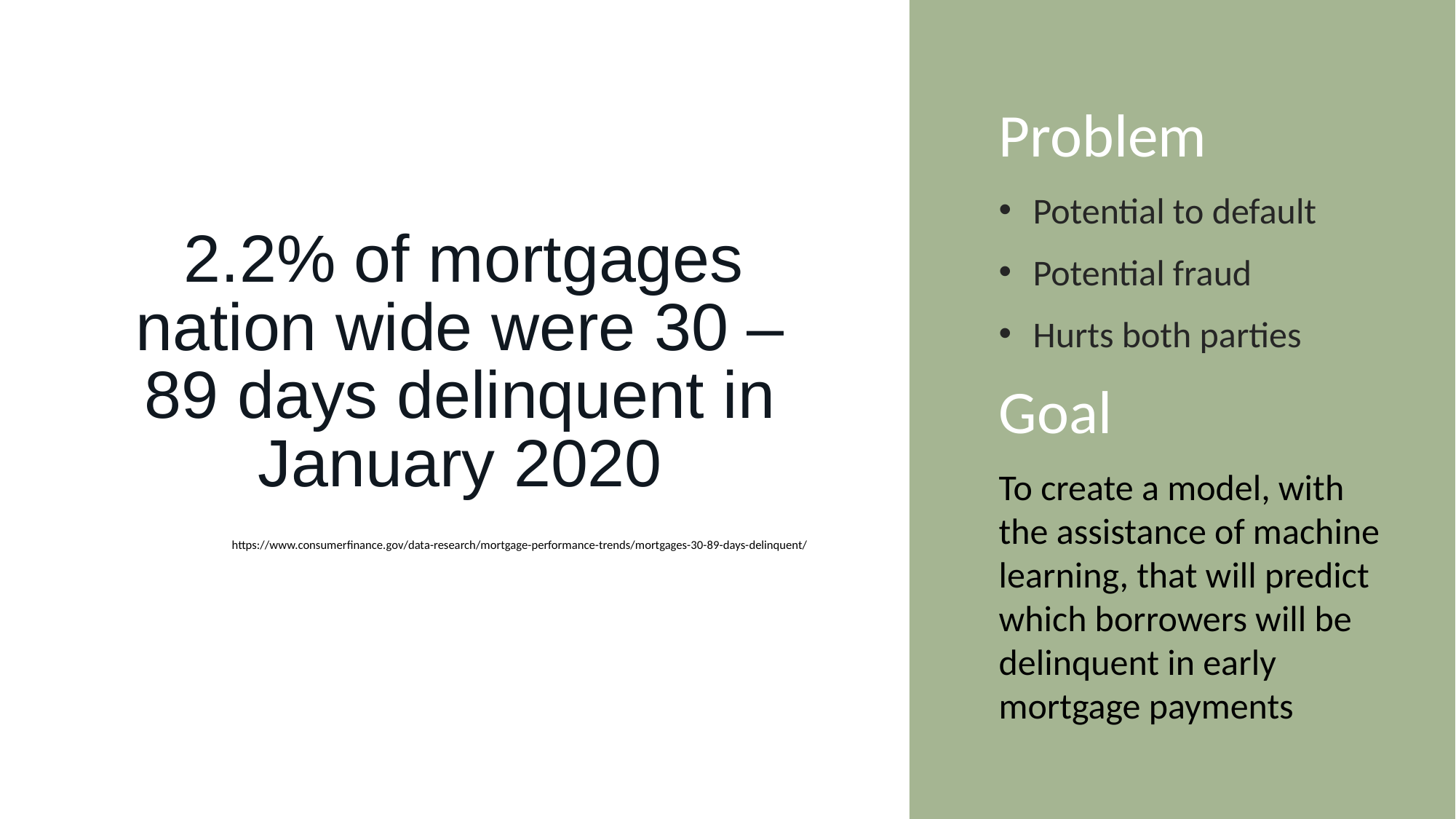

2.2% of mortgages nation wide were 30 – 89 days delinquent in January 2020
Problem
Potential to default
Potential fraud
Hurts both parties
Goal
To create a model, with the assistance of machine learning, that will predict which borrowers will be delinquent in early mortgage payments

https://www.consumerfinance.gov/data-research/mortgage-performance-trends/mortgages-30-89-days-delinquent/